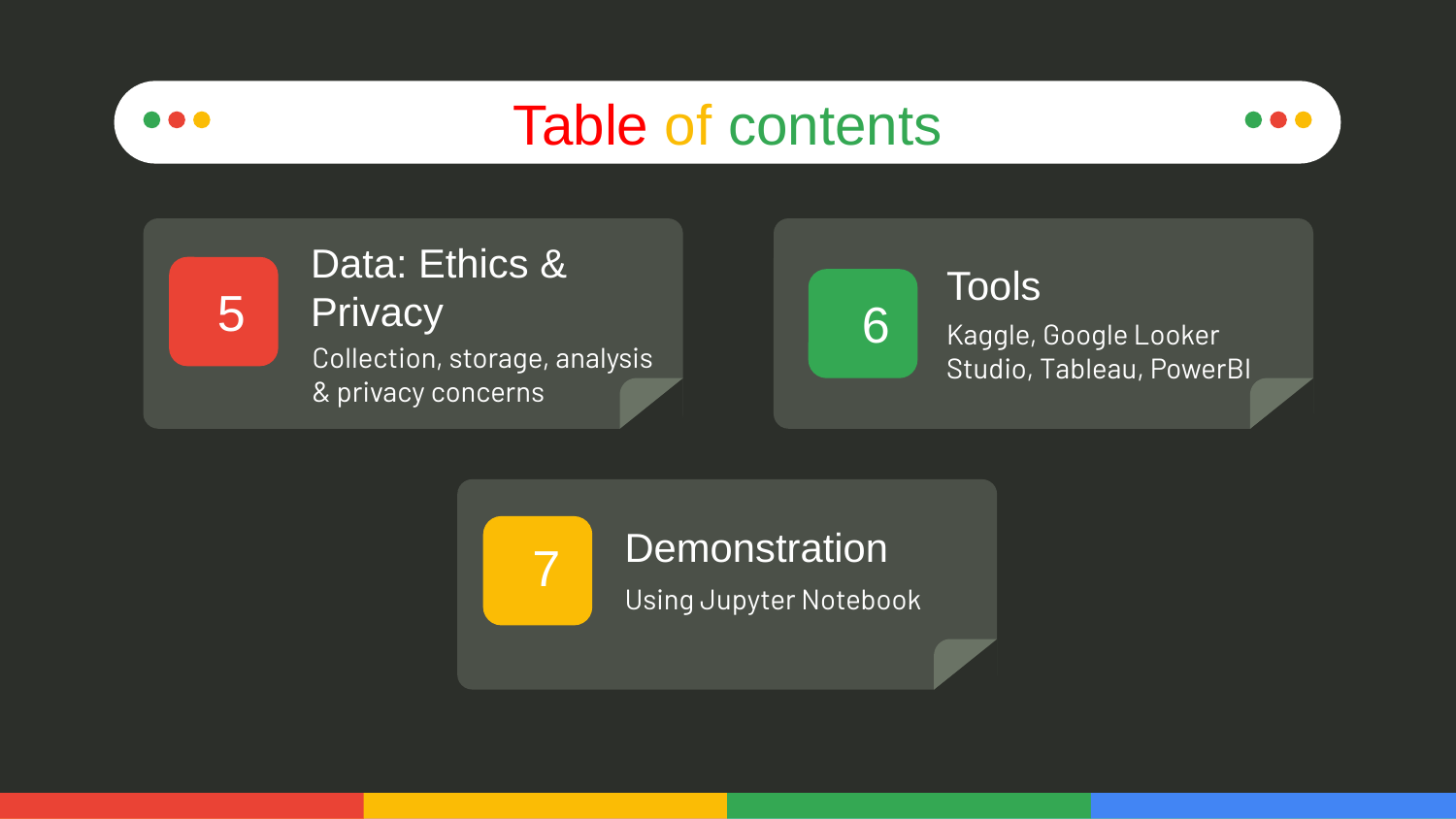

Table of contents

Tools
# Data: Ethics & Privacy

5
6
Kaggle, Google Looker Studio, Tableau, PowerBI
Collection, storage, analysis & privacy concerns

Demonstration
7
Using Jupyter Notebook